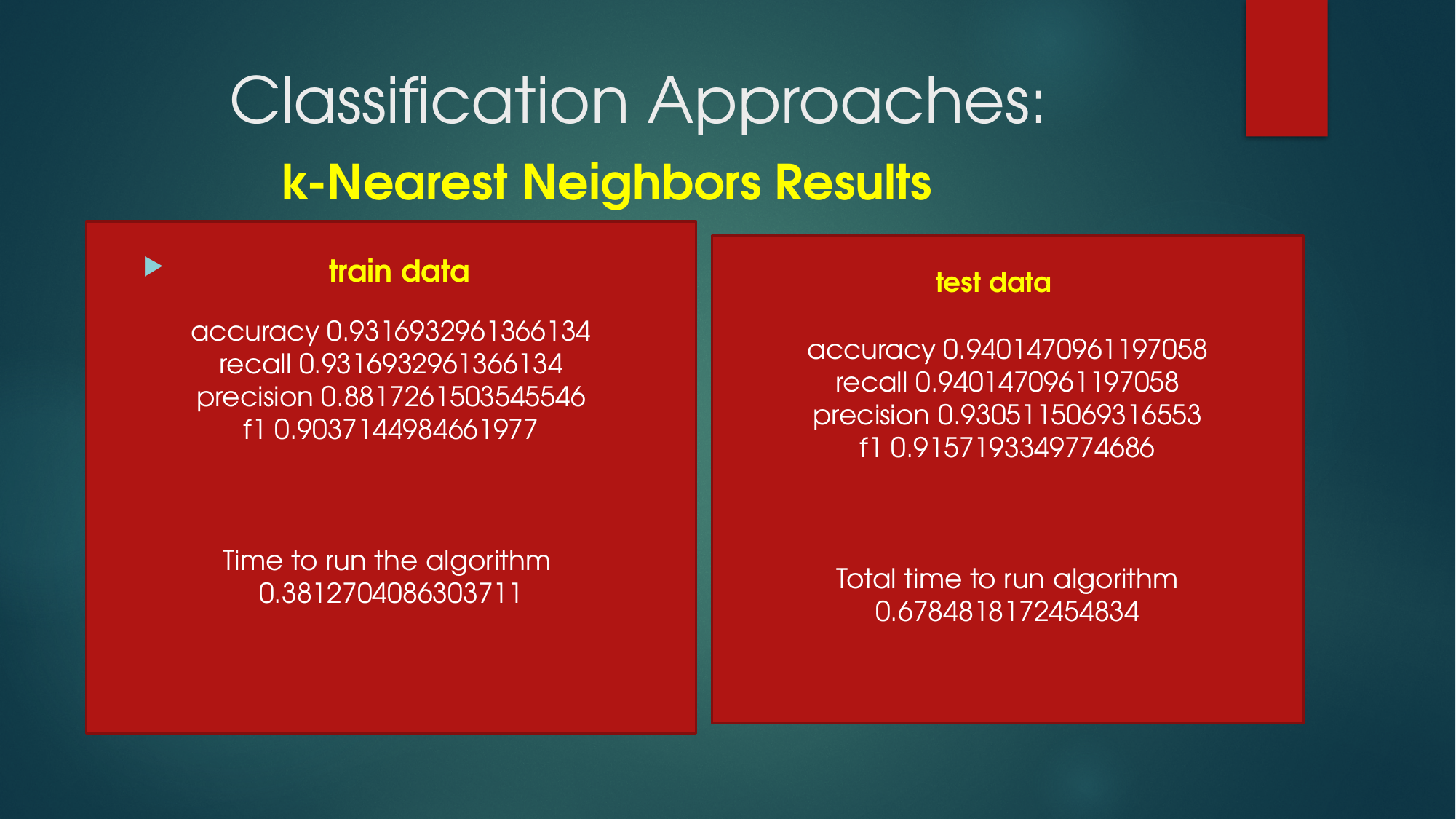

# Classification Approaches: k-Nearest Neighbors Results
accuracy 0.9316932961366134
recall 0.9316932961366134
precision 0.8817261503545546
f1 0.9037144984661977

Time to run the algorithm  0.3812704086303711

accuracy 0.9401470961197058
recall 0.9401470961197058
precision 0.9305115069316553
f1 0.9157193349774686

Total time to run algorithm 0.6784818172454834
                 train data
test data